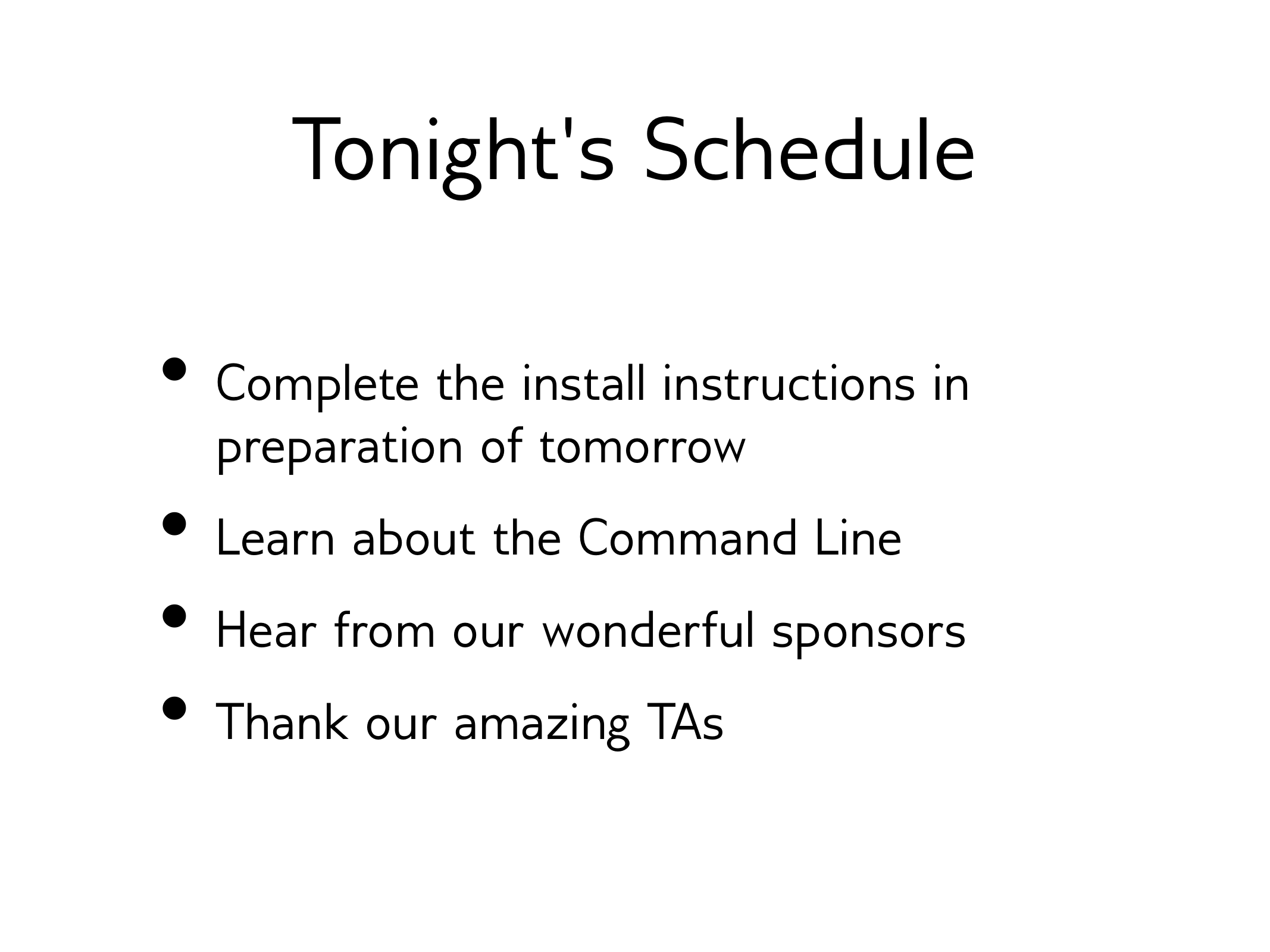

# Tonight's Schedule
Complete the install instructions in preparation of tomorrow
Learn about the Command Line
Hear from our wonderful sponsors
Thank our amazing TAs